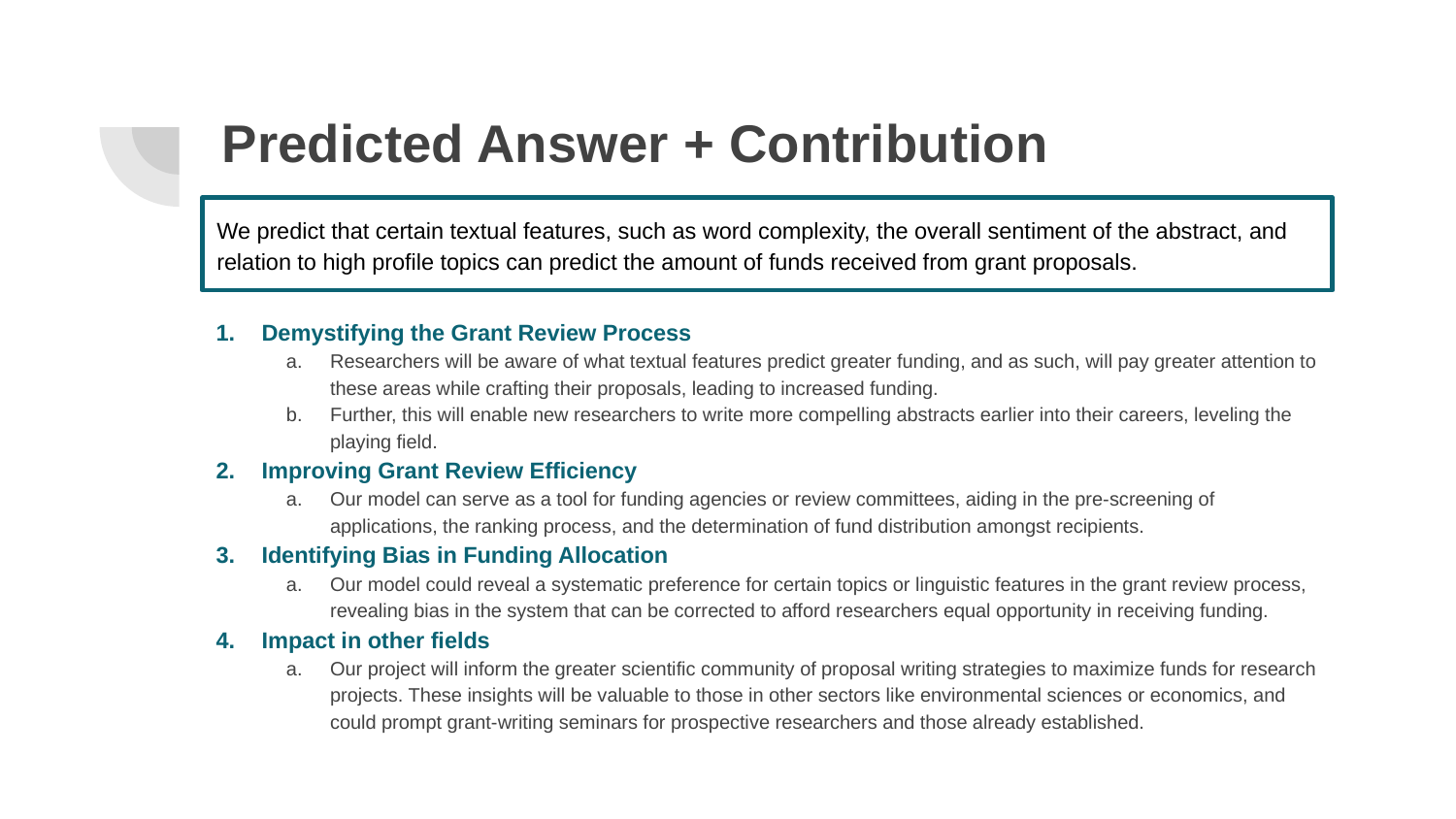

# Predicted Answer + Contribution
We predict that certain textual features, such as word complexity, the overall sentiment of the abstract, and relation to high profile topics can predict the amount of funds received from grant proposals.
Demystifying the Grant Review Process
Researchers will be aware of what textual features predict greater funding, and as such, will pay greater attention to these areas while crafting their proposals, leading to increased funding.
Further, this will enable new researchers to write more compelling abstracts earlier into their careers, leveling the playing field.
Improving Grant Review Efficiency
Our model can serve as a tool for funding agencies or review committees, aiding in the pre-screening of applications, the ranking process, and the determination of fund distribution amongst recipients.
Identifying Bias in Funding Allocation
Our model could reveal a systematic preference for certain topics or linguistic features in the grant review process, revealing bias in the system that can be corrected to afford researchers equal opportunity in receiving funding.
Impact in other fields
Our project will inform the greater scientific community of proposal writing strategies to maximize funds for research projects. These insights will be valuable to those in other sectors like environmental sciences or economics, and could prompt grant-writing seminars for prospective researchers and those already established.